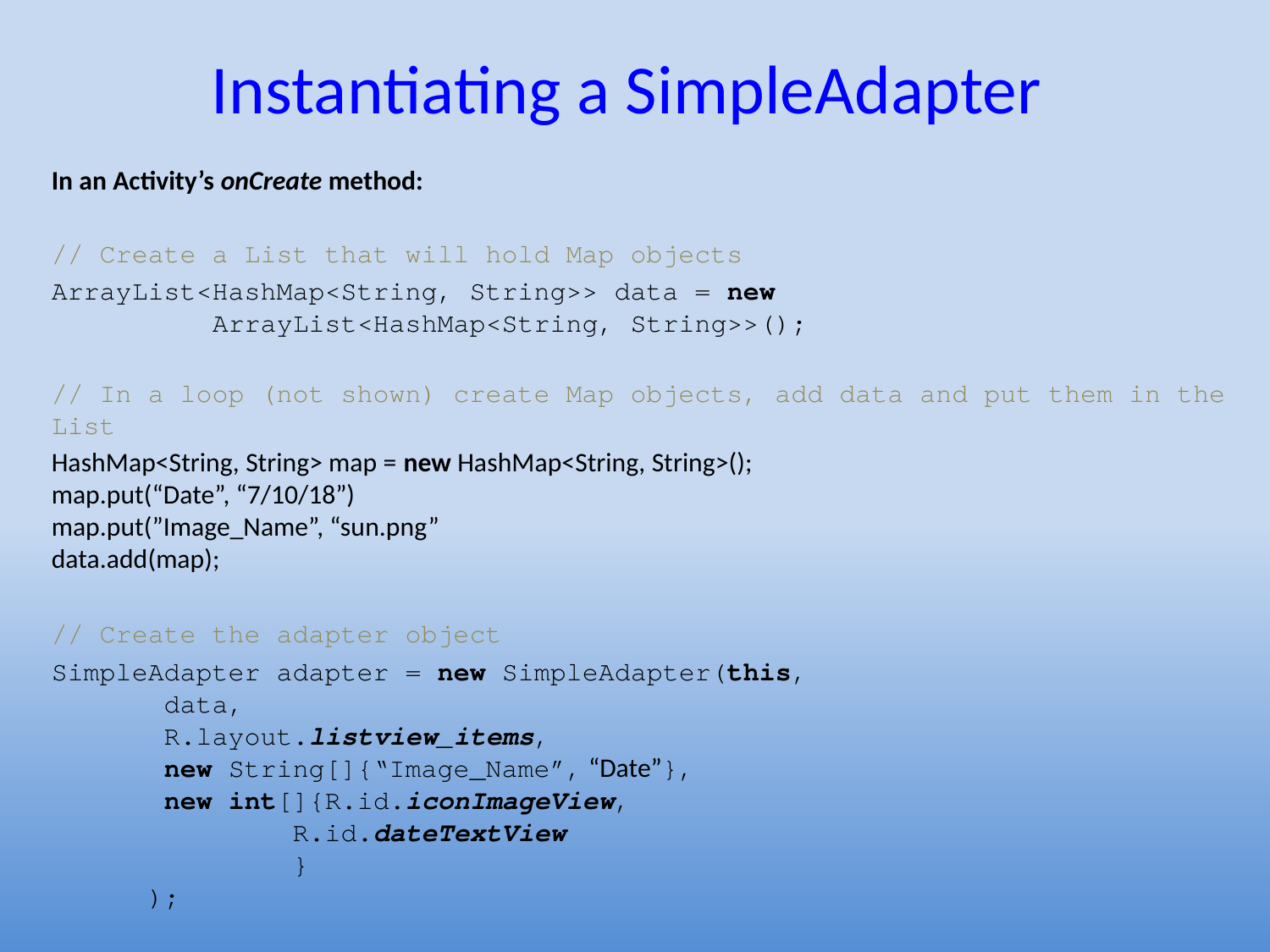

# Instantiating a SimpleAdapter
In an Activity’s onCreate method:

// Create a List that will hold Map objects
ArrayList<HashMap<String, String>> data = new
          ArrayList<HashMap<String, String>>();
// In a loop (not shown) create Map objects, add data and put them in the List
HashMap<String, String> map = new HashMap<String, String>();
map.put(“Date”, “7/10/18”)
map.put(”Image_Name”, “sun.png”
data.add(map);

// Create the adapter object
SimpleAdapter adapter = new SimpleAdapter(this,
       data,
       R.layout.listview_items,
       new String[]{“Image_Name”, “Date”},
       new int[]{R.id.iconImageView,
               R.id.dateTextView
               }
      );